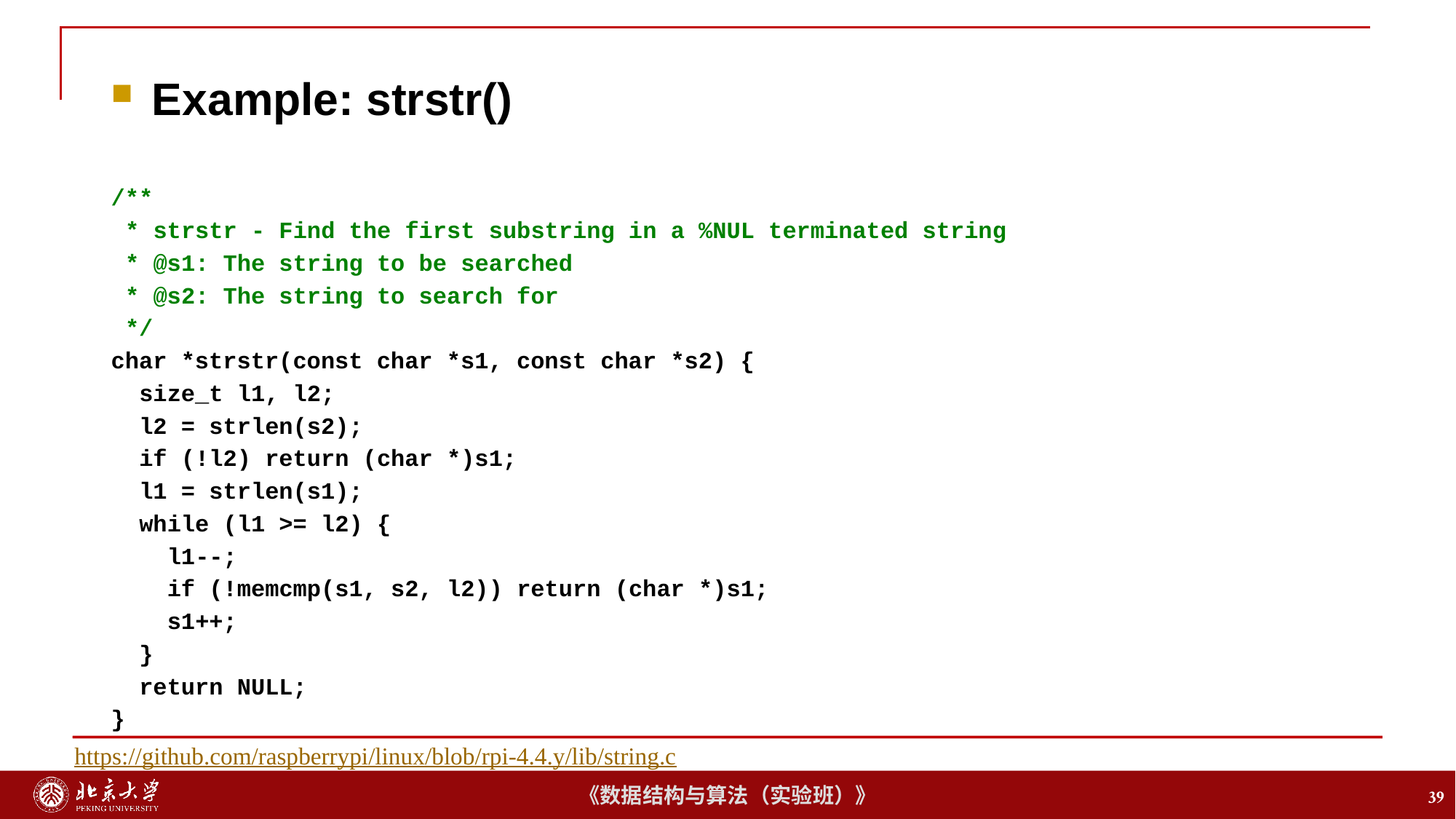

Example: strstr()
/**
 * strstr - Find the first substring in a %NUL terminated string
 * @s1: The string to be searched
 * @s2: The string to search for
 */
char *strstr(const char *s1, const char *s2) {
  size_t l1, l2;
  l2 = strlen(s2);
  if (!l2) return (char *)s1;
  l1 = strlen(s1);
  while (l1 >= l2) {
    l1--;
    if (!memcmp(s1, s2, l2)) return (char *)s1;
    s1++;
  }
  return NULL;
}

https://github.com/raspberrypi/linux/blob/rpi-4.4.y/lib/string.c
39